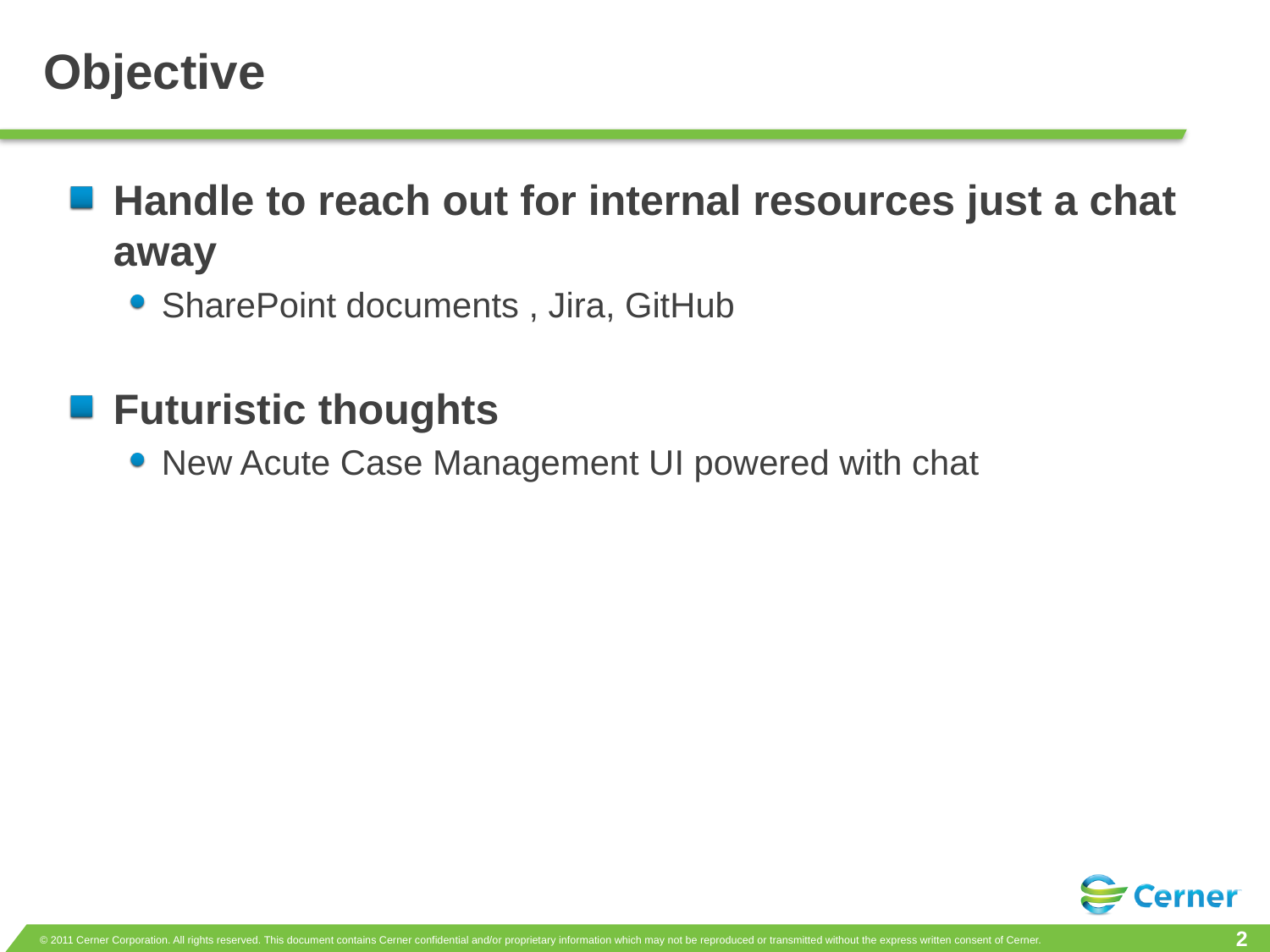

# Objective
Handle to reach out for internal resources just a chat away
SharePoint documents , Jira, GitHub

Futuristic thoughts
New Acute Case Management UI powered with chat